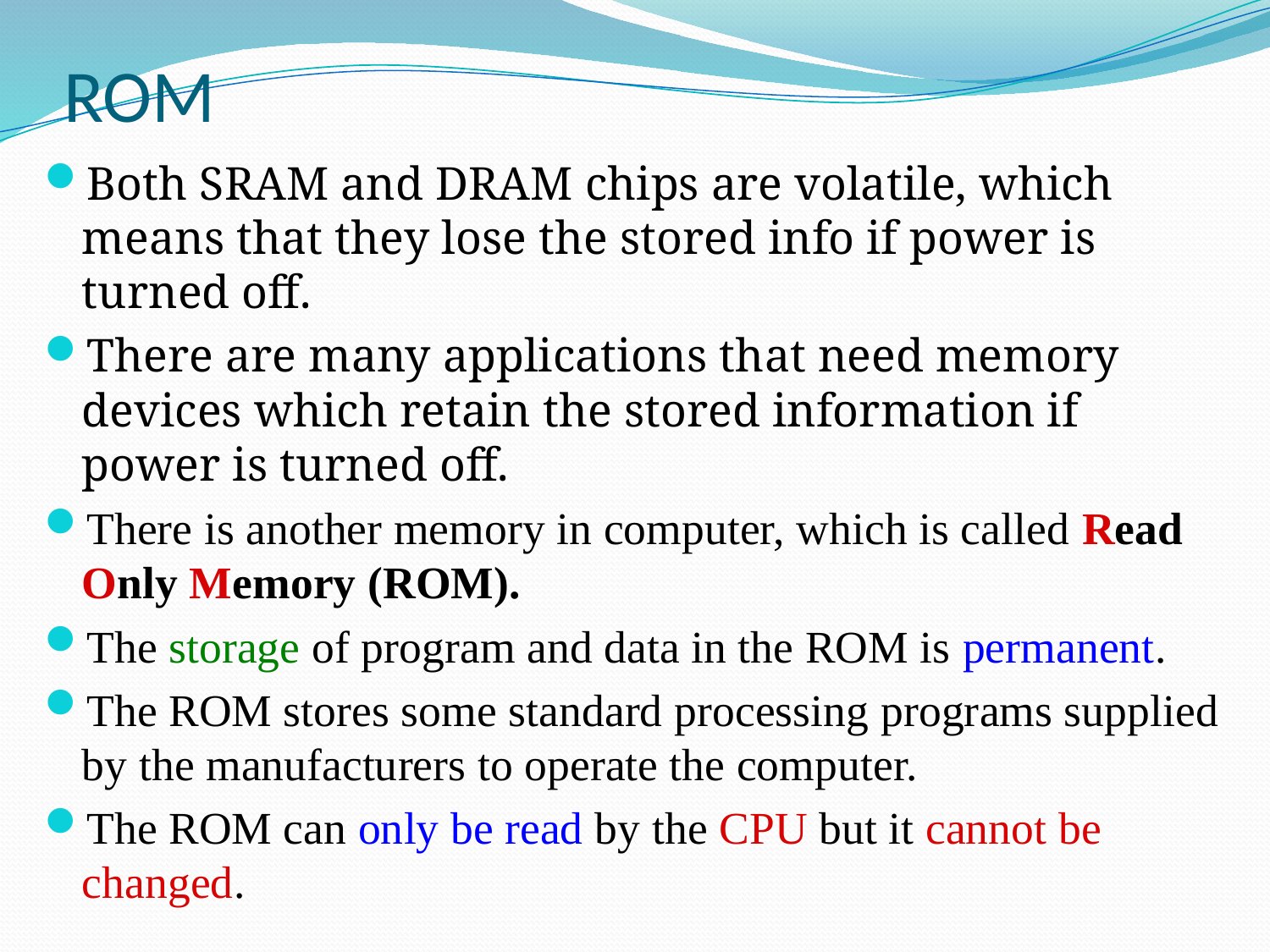

# ROM
Both SRAM and DRAM chips are volatile, which means that they lose the stored info if power is turned off.
There are many applications that need memory devices which retain the stored information if power is turned off.
There is another memory in computer, which is called Read Only Memory (ROM).
The storage of program and data in the ROM is permanent.
The ROM stores some standard processing programs supplied by the manufacturers to operate the computer.
The ROM can only be read by the CPU but it cannot be changed.